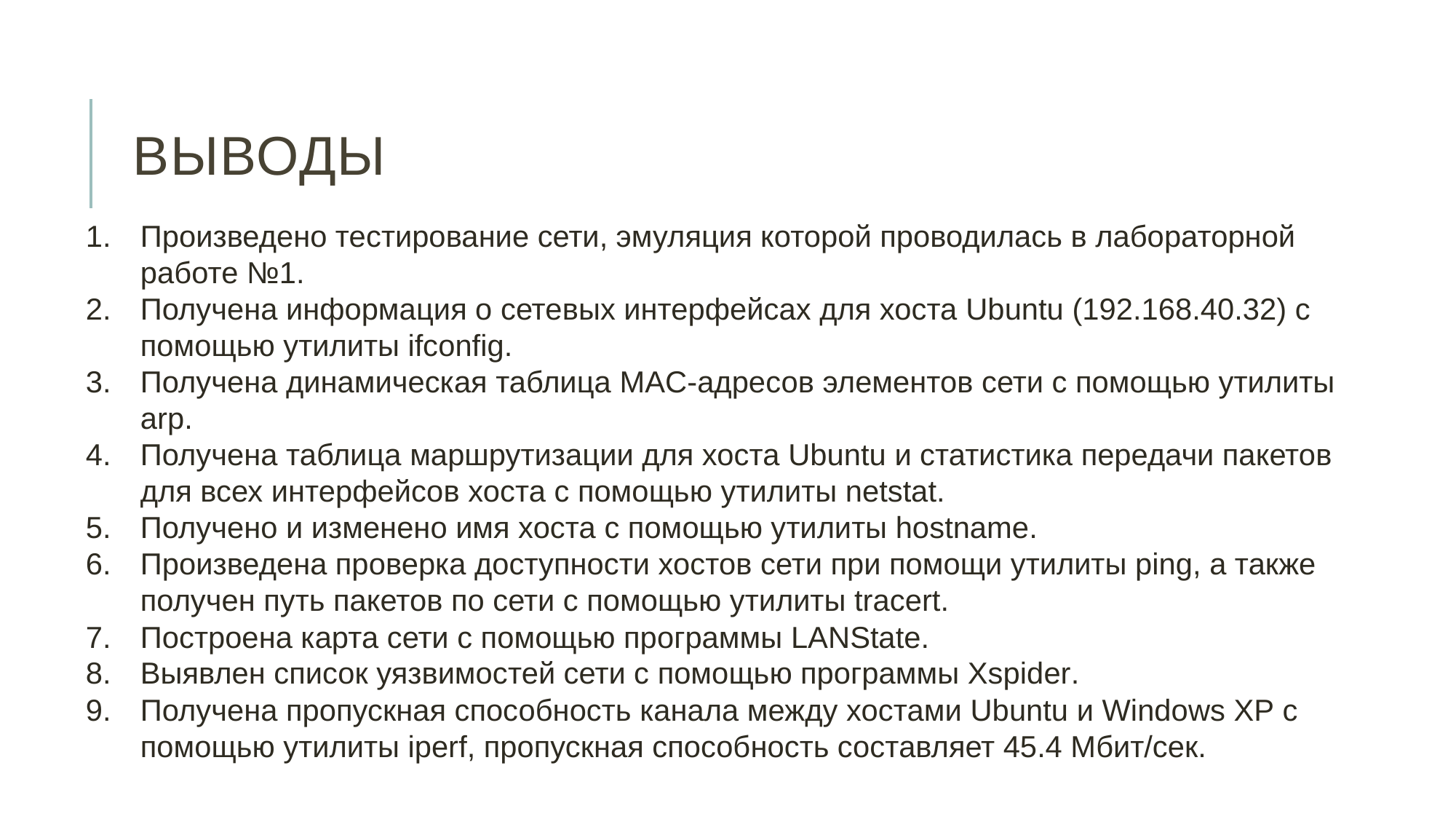

# ВЫводы
Произведено тестирование сети, эмуляция которой проводилась в лабораторной работе №1.
Получена информация о сетевых интерфейсах для хоста Ubuntu (192.168.40.32) с помощью утилиты ifconfig.
Получена динамическая таблица MAC-адресов элементов сети с помощью утилиты arp.
Получена таблица маршрутизации для хоста Ubuntu и статистика передачи пакетов для всех интерфейсов хоста с помощью утилиты netstat.
Получено и изменено имя хоста с помощью утилиты hostname.
Произведена проверка доступности хостов сети при помощи утилиты ping, а также получен путь пакетов по сети с помощью утилиты tracert.
Построена карта сети с помощью программы LANState.
Выявлен список уязвимостей сети с помощью программы Xspider.
Получена пропускная способность канала между хостами Ubuntu и Windows XP с помощью утилиты iperf, пропускная способность составляет 45.4 Мбит/сек.